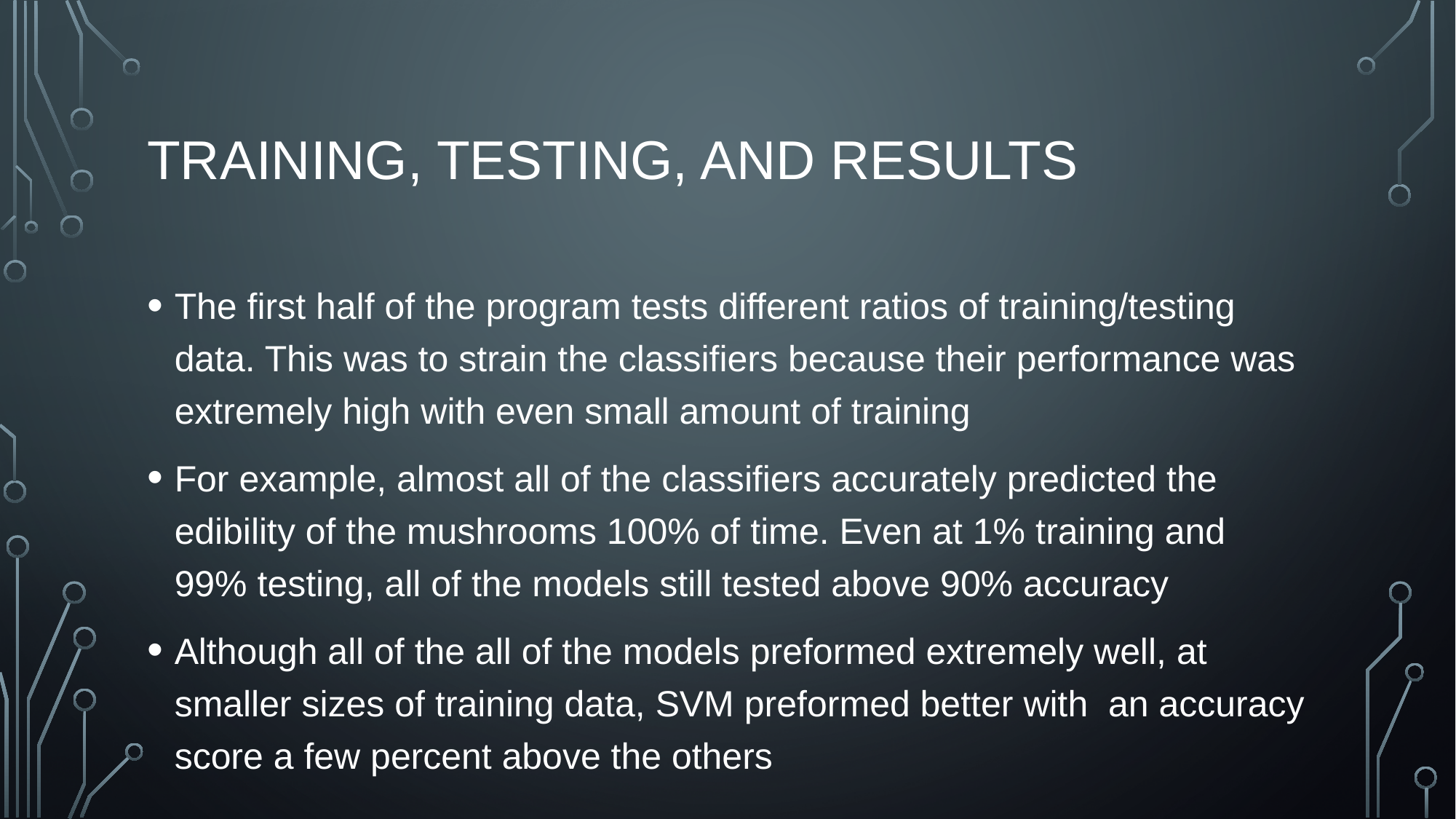

# Training, testing, and results
The first half of the program tests different ratios of training/testing data. This was to strain the classifiers because their performance was extremely high with even small amount of training
For example, almost all of the classifiers accurately predicted the edibility of the mushrooms 100% of time. Even at 1% training and 99% testing, all of the models still tested above 90% accuracy
Although all of the all of the models preformed extremely well, at smaller sizes of training data, SVM preformed better with  an accuracy score a few percent above the others